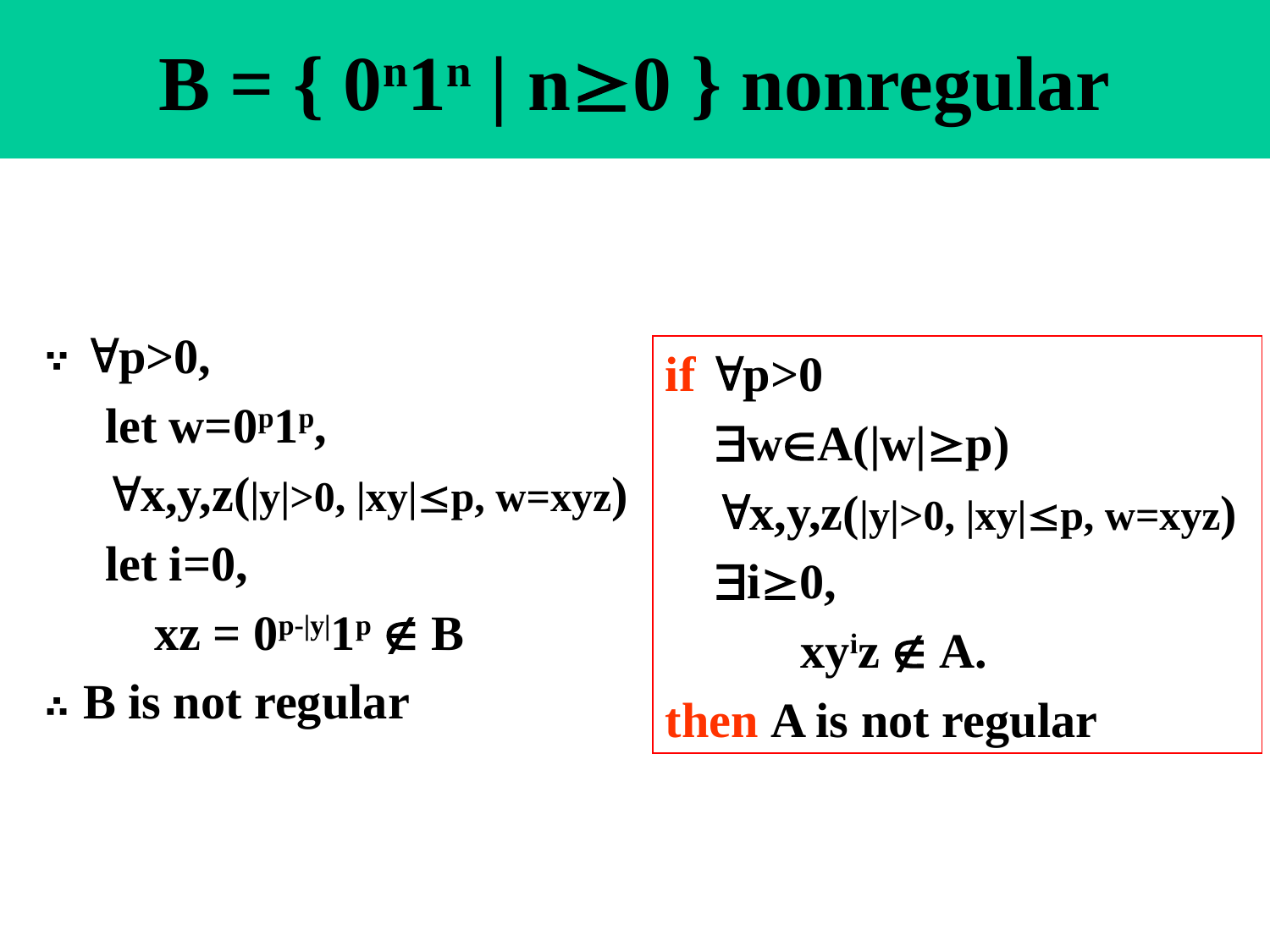

# B = { 0n1n | n≥0 } nonregular
∵ ∀p>0,
     let w=0p1p,
     ∀x,y,z(|y|>0, |xy|≤p, w=xyz)
     let i=0,
         xz = 0p-|y|1p ∉ B
∴ B is not regular
if ∀p>0
    ∃w∈A(|w|≥p)
    ∀x,y,z(|y|>0, |xy|≤p, w=xyz)
    ∃i≥0,
           xyiz ∉ A.
then A is not regular